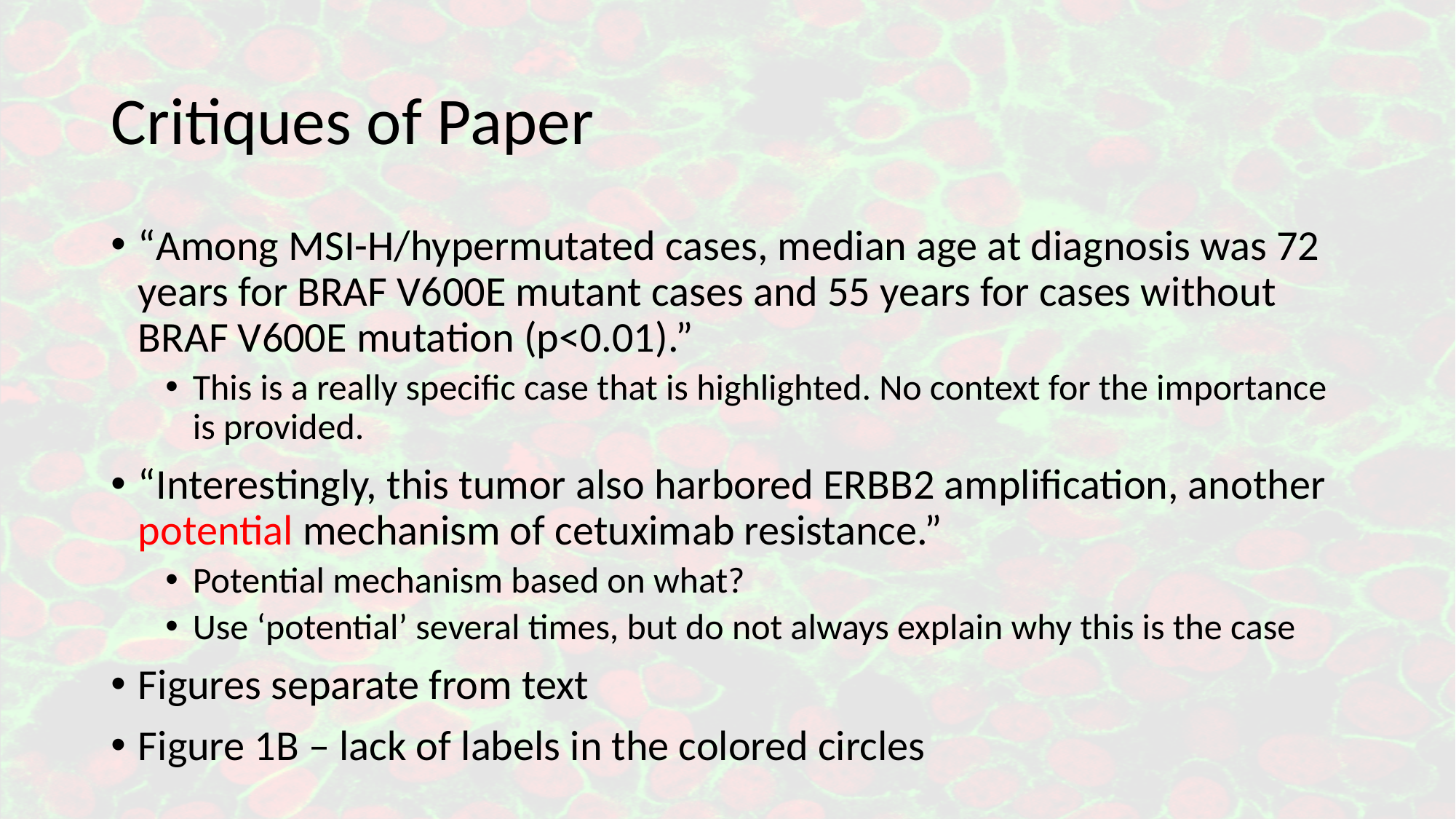

# Critiques of Paper
“Among MSI-H/hypermutated cases, median age at diagnosis was 72 years for BRAF V600E mutant cases and 55 years for cases without BRAF V600E mutation (p<0.01).”
This is a really specific case that is highlighted. No context for the importance is provided.
“Interestingly, this tumor also harbored ERBB2 amplification, another potential mechanism of cetuximab resistance.”
Potential mechanism based on what?
Use ‘potential’ several times, but do not always explain why this is the case
Figures separate from text
Figure 1B – lack of labels in the colored circles